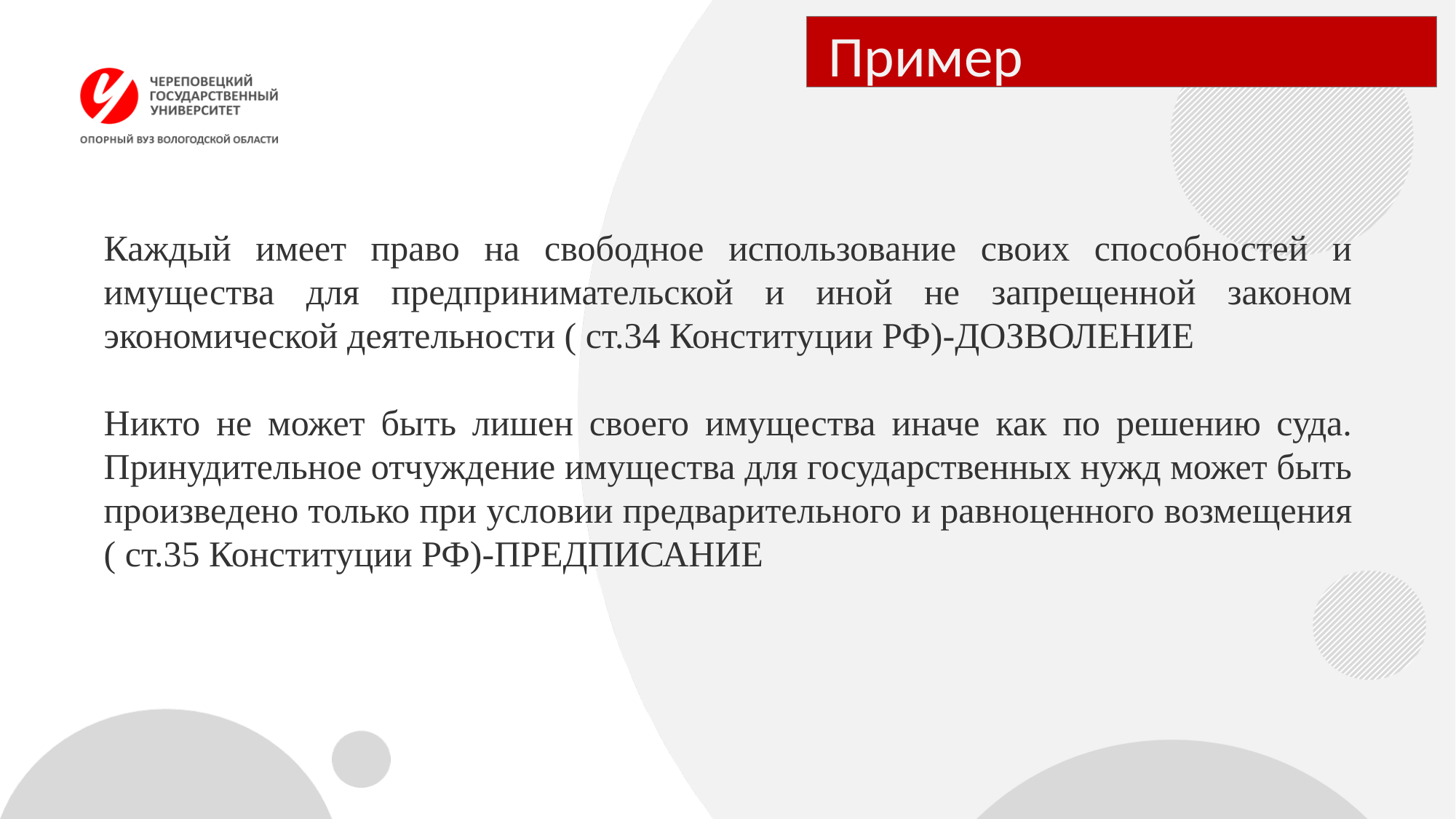

# Пример
Каждый имеет право на свободное использование своих способностей и имущества для предпринимательской и иной не запрещенной законом экономической деятельности ( ст.34 Конституции РФ)-ДОЗВОЛЕНИЕ

Никто не может быть лишен своего имущества иначе как по решению суда. Принудительное отчуждение имущества для государственных нужд может быть произведено только при условии предварительного и равноценного возмещения ( ст.35 Конституции РФ)-ПРЕДПИСАНИЕ